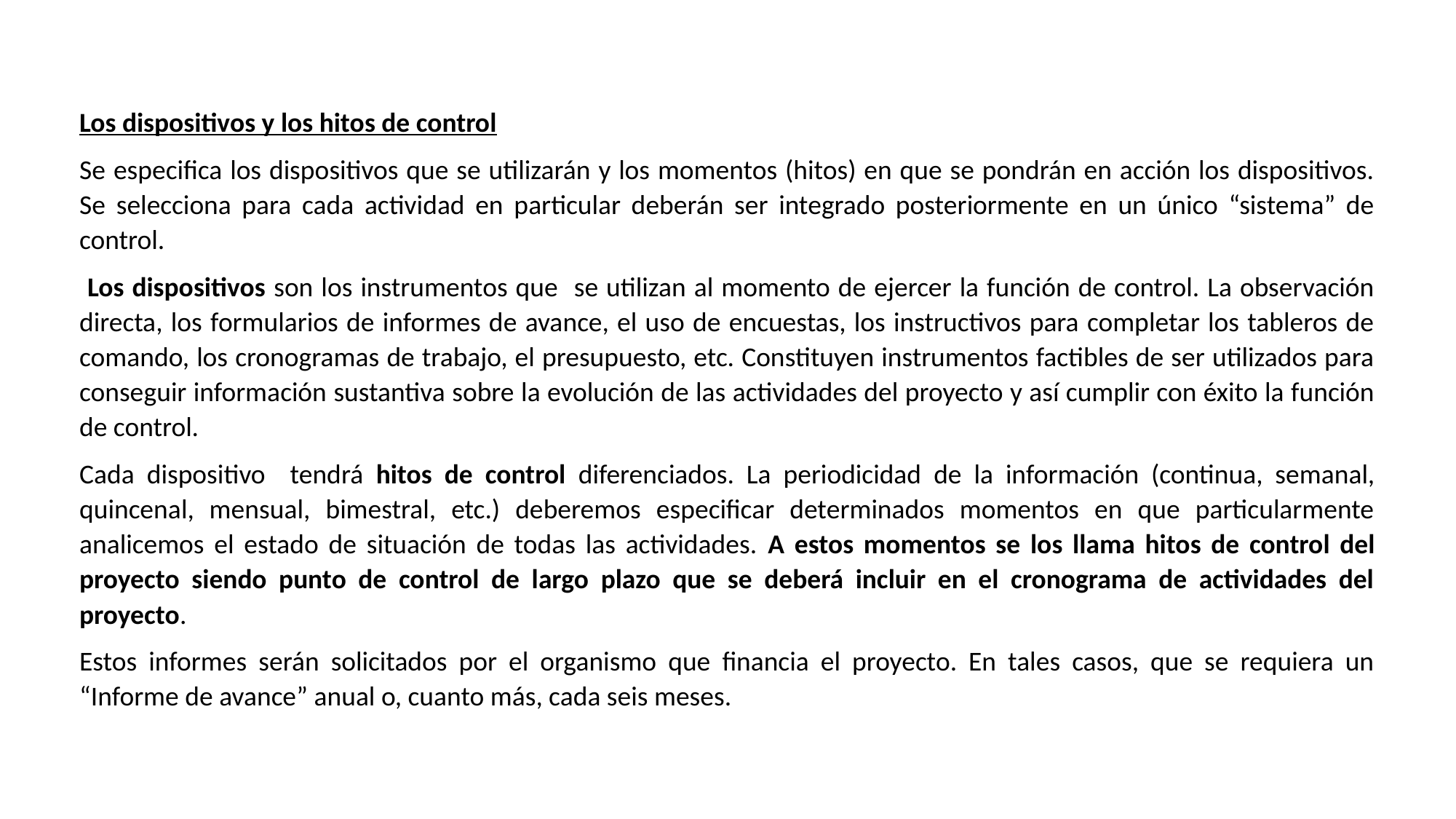

Los dispositivos y los hitos de control
Se especifica los dispositivos que se utilizarán y los momentos (hitos) en que se pondrán en acción los dispositivos. Se selecciona para cada actividad en particular deberán ser integrado posteriormente en un único “sistema” de control.
 Los dispositivos son los instrumentos que  se utilizan al momento de ejercer la función de control. La observación directa, los formularios de informes de avance, el uso de encuestas, los instructivos para completar los tableros de comando, los cronogramas de trabajo, el presupuesto, etc. Constituyen instrumentos factibles de ser utilizados para conseguir información sustantiva sobre la evolución de las actividades del proyecto y así cumplir con éxito la función de control.
Cada dispositivo  tendrá hitos de control diferenciados. La periodicidad de la información (continua, semanal, quincenal, mensual, bimestral, etc.) deberemos especificar determinados momentos en que particularmente analicemos el estado de situación de todas las actividades. A estos momentos se los llama hitos de control del proyecto siendo punto de control de largo plazo que se deberá incluir en el cronograma de actividades del proyecto.
Estos informes serán solicitados por el organismo que financia el proyecto. En tales casos, que se requiera un “Informe de avance” anual o, cuanto más, cada seis meses.